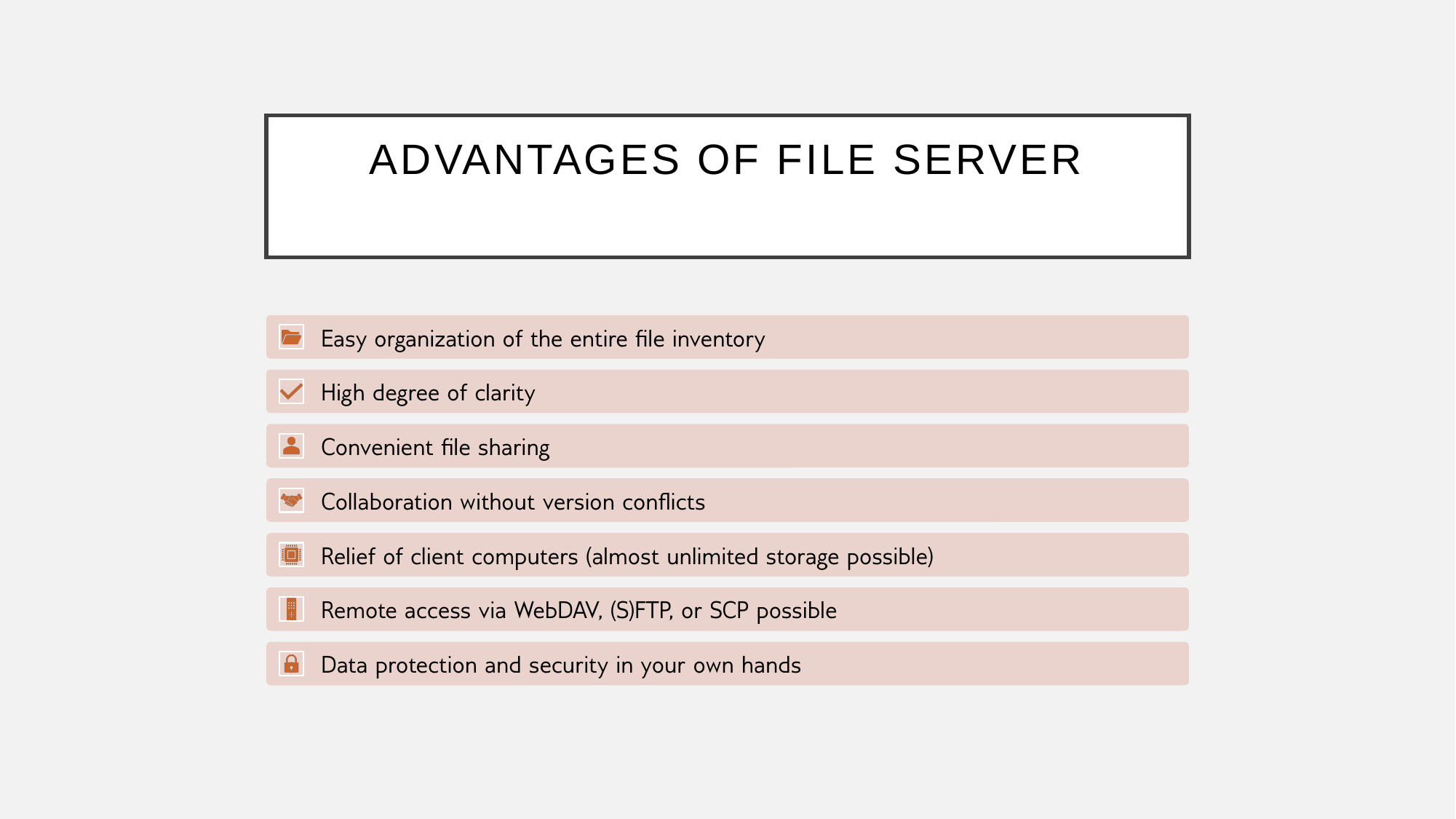

# advantages of file server
Easy organization of the entire file inventory
High degree of clarity
Convenient file sharing
Collaboration without version conflicts
Relief of client computers (almost unlimited storage possible)
Remote access via WebDAV, (S)FTP, or SCP possible
Data protection and security in your own hands